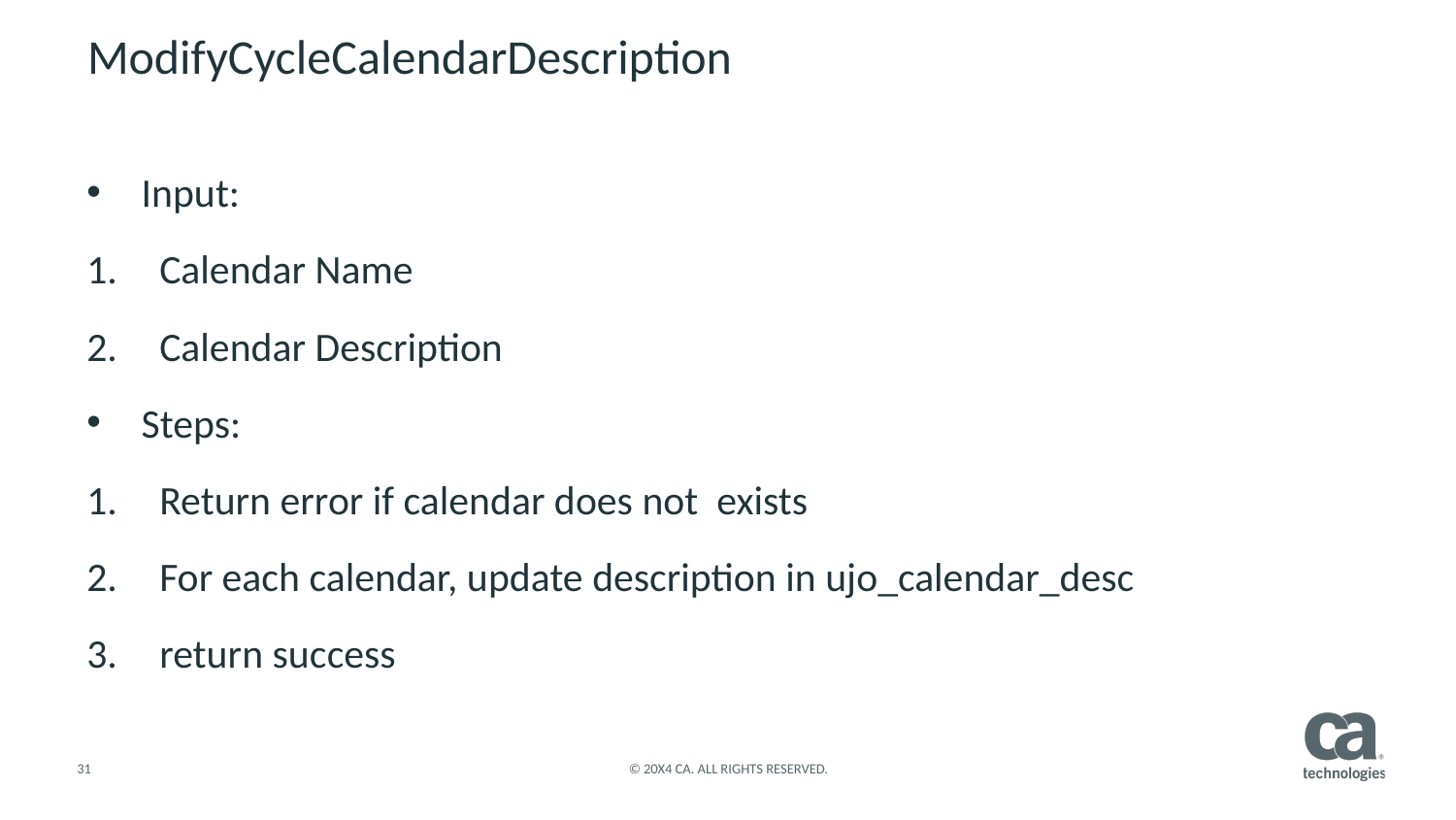

# ModifyCycleCalendarDescription
Input:
Calendar Name
Calendar Description
Steps:
Return error if calendar does not  exists
For each calendar, update description in ujo_calendar_desc
return success